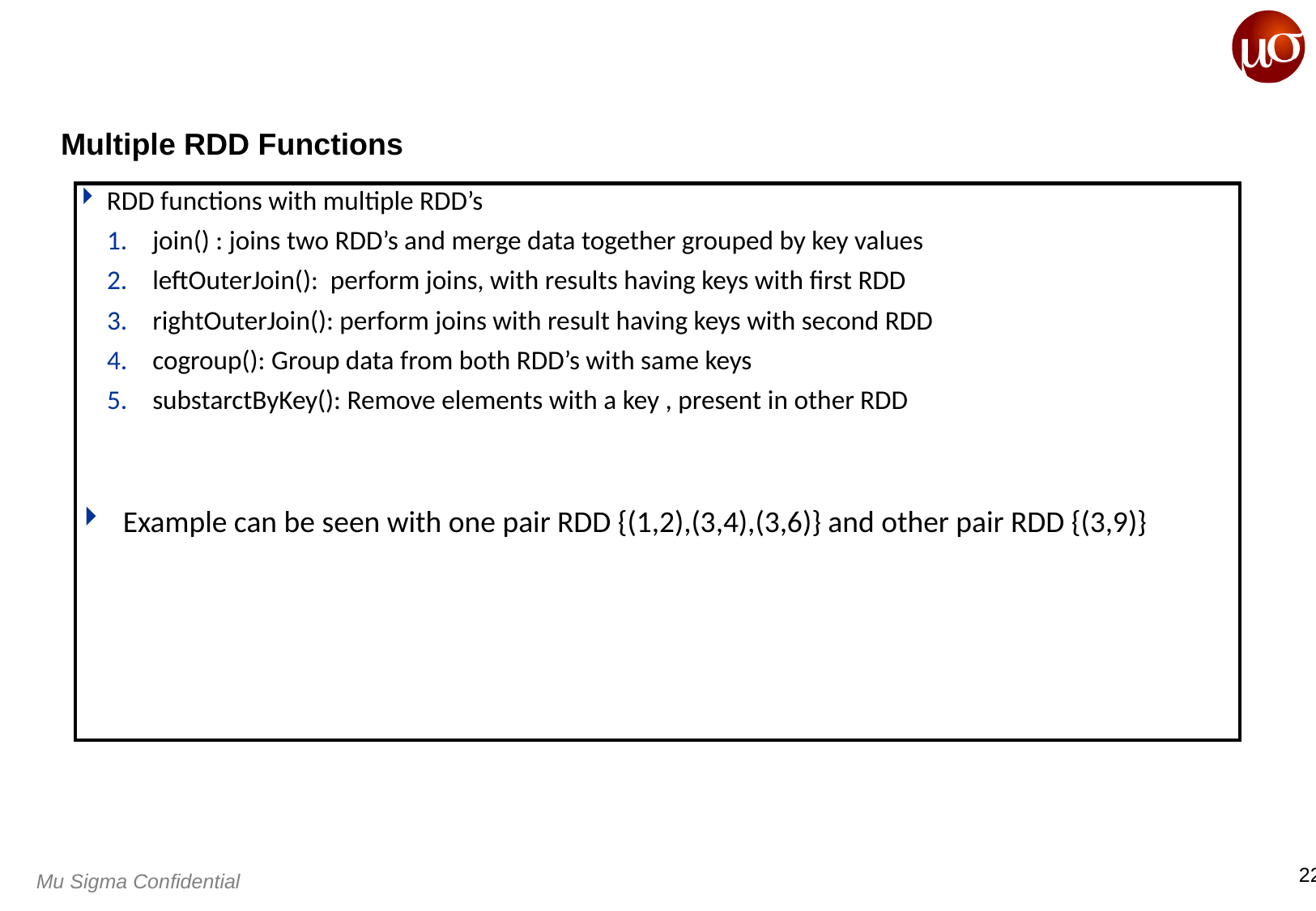

# Multiple RDD Functions
RDD functions with multiple RDD’s
join() : joins two RDD’s and merge data together grouped by key values
leftOuterJoin():  perform joins, with results having keys with first RDD
rightOuterJoin(): perform joins with result having keys with second RDD
cogroup(): Group data from both RDD’s with same keys
substarctByKey(): Remove elements with a key , present in other RDD

Example can be seen with one pair RDD {(1,2),(3,4),(3,6)} and other pair RDD {(3,9)}